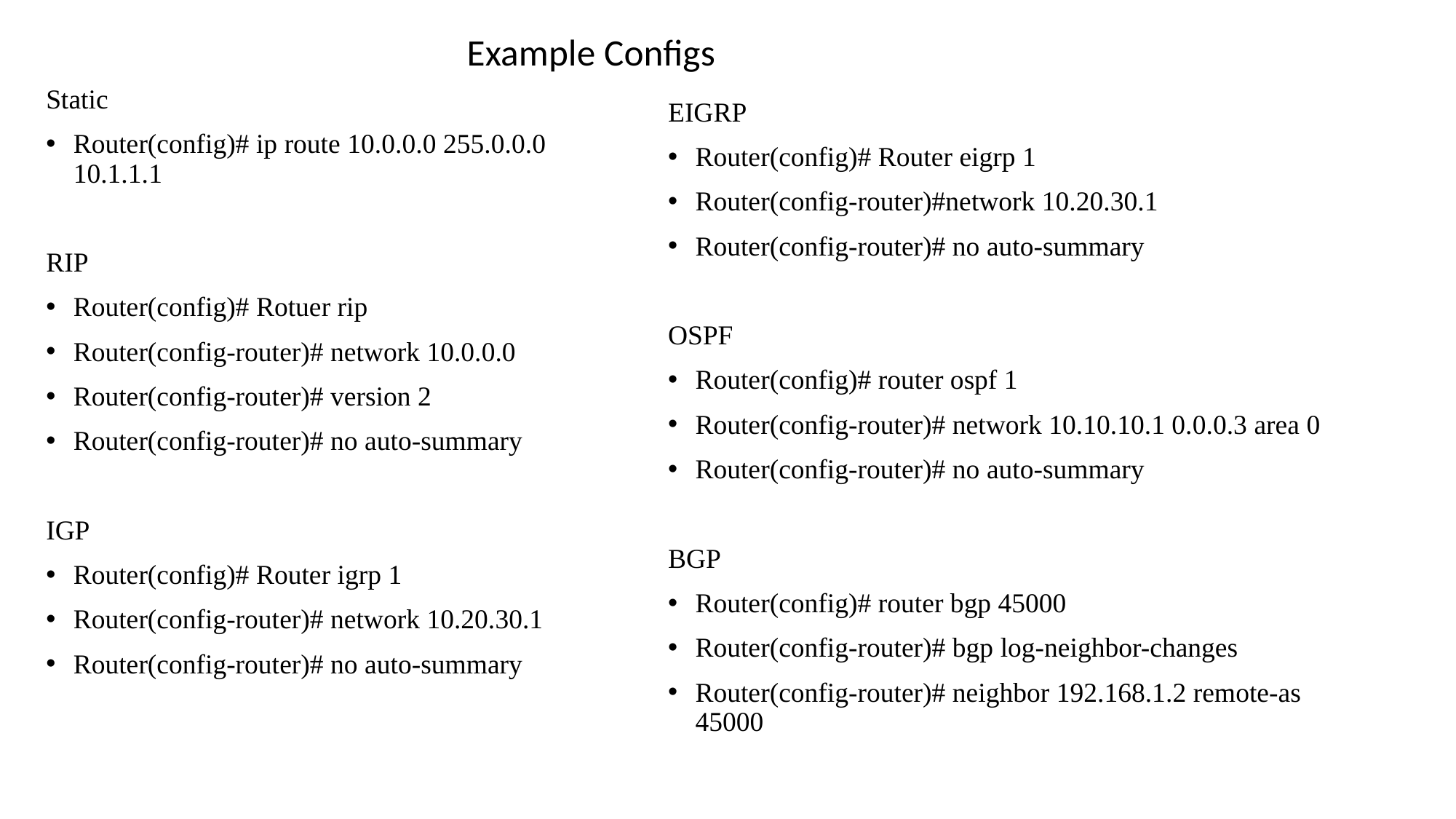

# Example Configs
Static
Router(config)# ip route 10.0.0.0 255.0.0.0 10.1.1.1

RIP
Router(config)# Rotuer rip
Router(config-router)# network 10.0.0.0
Router(config-router)# version 2
Router(config-router)# no auto-summary

IGP
Router(config)# Router igrp 1
Router(config-router)# network 10.20.30.1
Router(config-router)# no auto-summary

EIGRP
Router(config)# Router eigrp 1
Router(config-router)#network 10.20.30.1
Router(config-router)# no auto-summary

OSPF
Router(config)# router ospf 1
Router(config-router)# network 10.10.10.1 0.0.0.3 area 0
Router(config-router)# no auto-summary

BGP
Router(config)# router bgp 45000
Router(config-router)# bgp log-neighbor-changes
Router(config-router)# neighbor 192.168.1.2 remote-as 45000